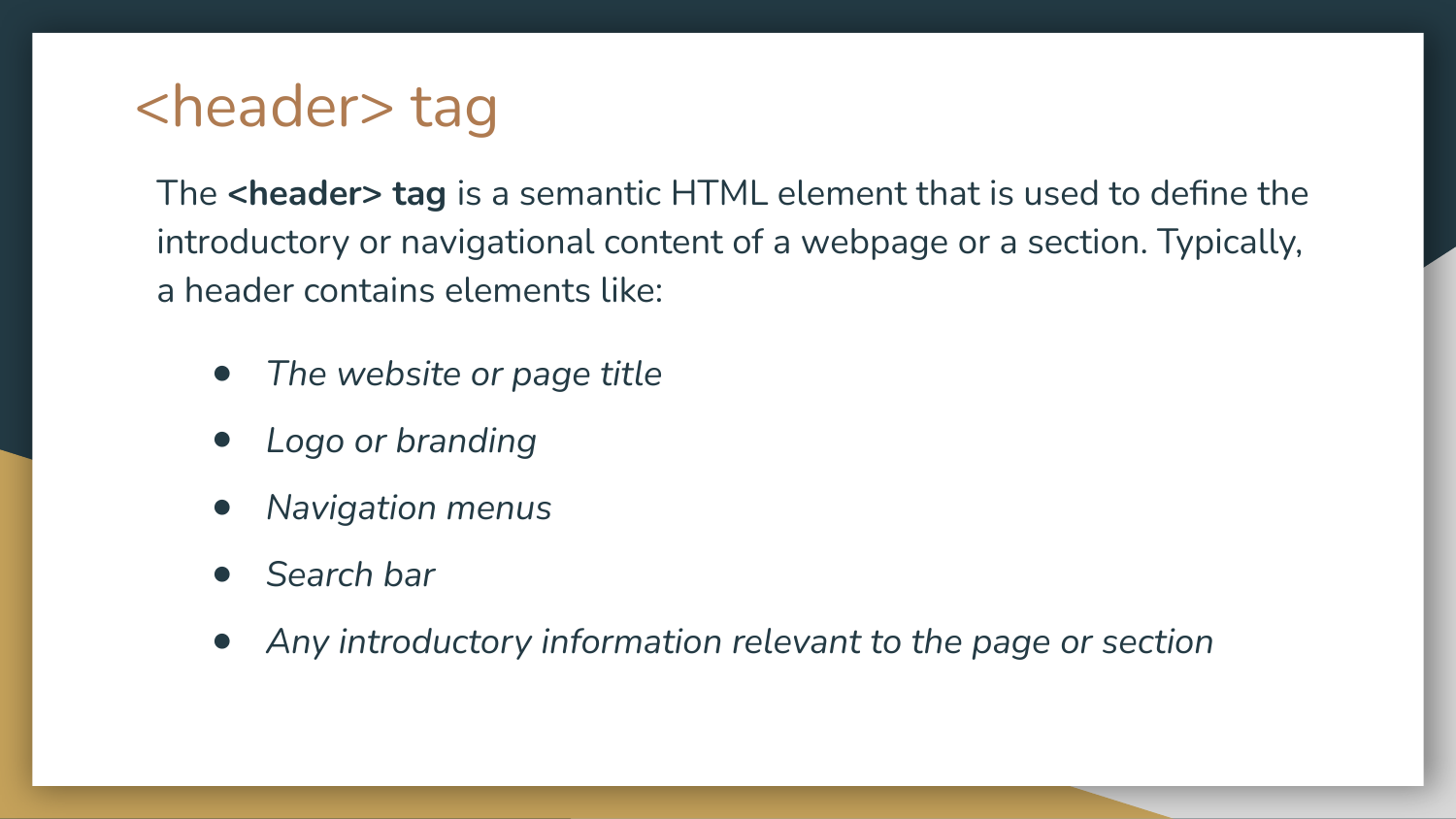

# <header> tag
The <header> tag is a semantic HTML element that is used to define the introductory or navigational content of a webpage or a section. Typically, a header contains elements like:
The website or page title
Logo or branding
Navigation menus
Search bar
Any introductory information relevant to the page or section